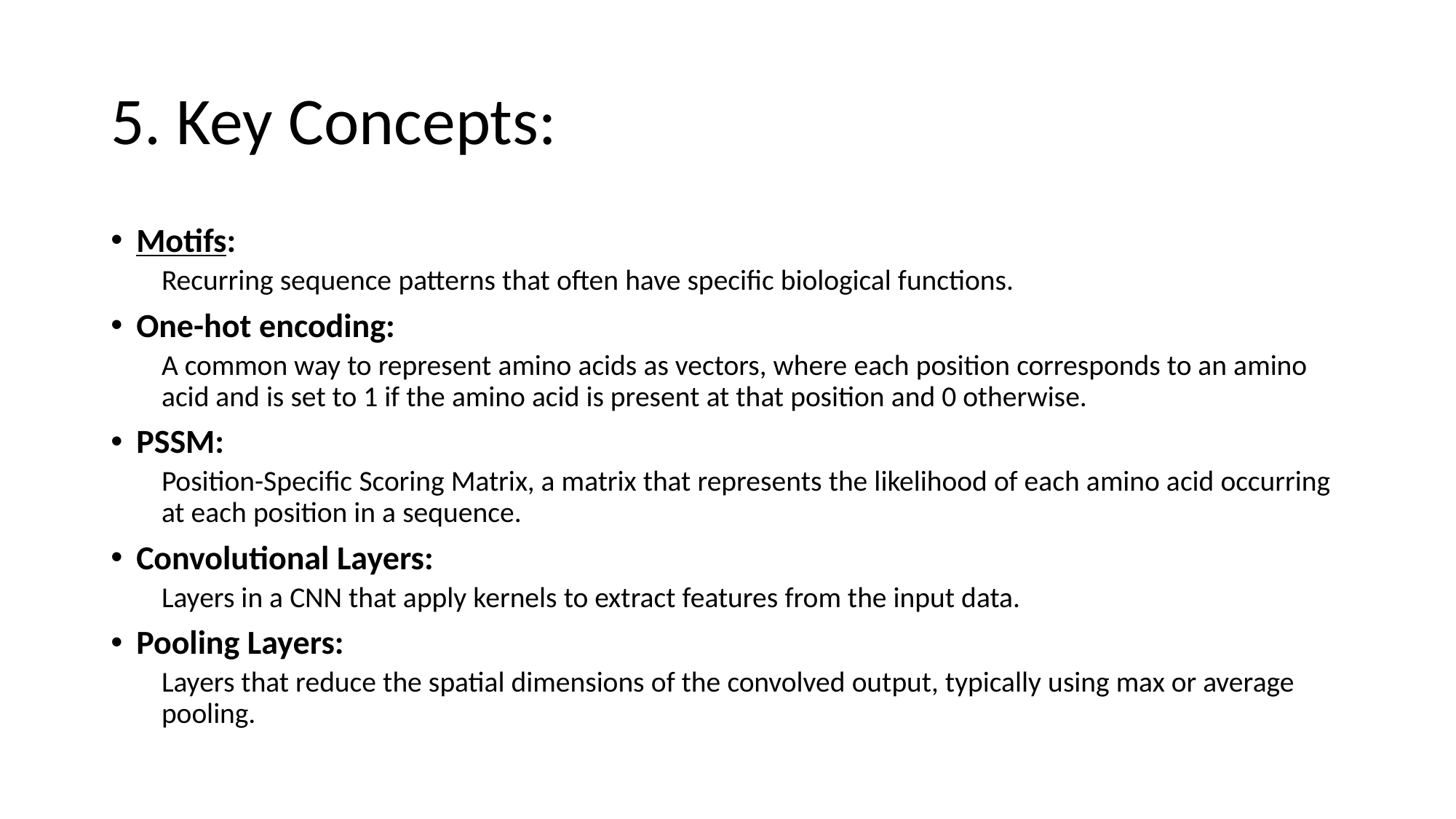

# 5. Key Concepts:
Motifs:
Recurring sequence patterns that often have specific biological functions.
One-hot encoding:
A common way to represent amino acids as vectors, where each position corresponds to an amino acid and is set to 1 if the amino acid is present at that position and 0 otherwise.
PSSM:
Position-Specific Scoring Matrix, a matrix that represents the likelihood of each amino acid occurring at each position in a sequence.
Convolutional Layers:
Layers in a CNN that apply kernels to extract features from the input data.
Pooling Layers:
Layers that reduce the spatial dimensions of the convolved output, typically using max or average pooling.